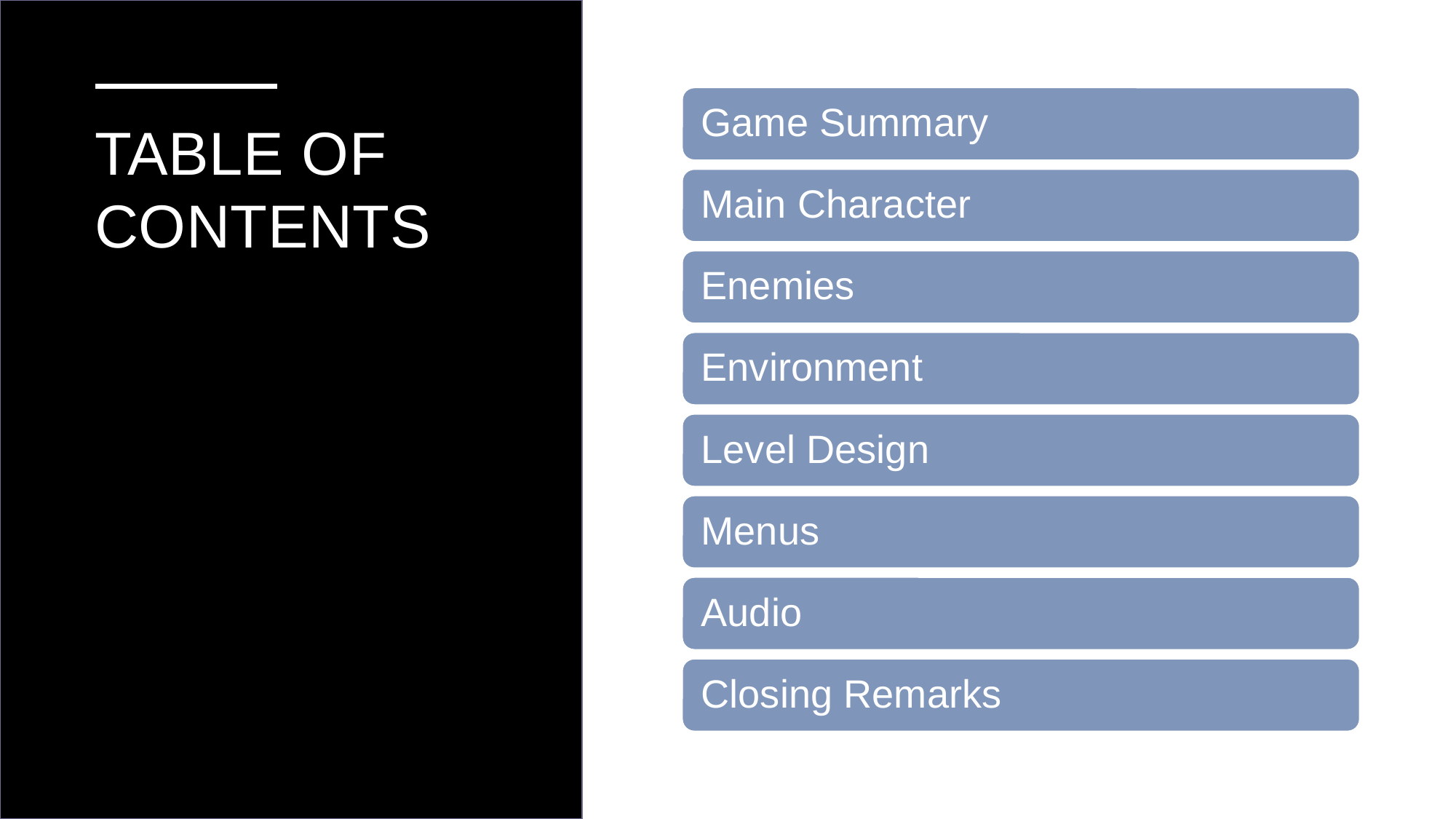

Game Summary
Main Character
Enemies
Environment
Level Design
Menus
Audio
Closing Remarks
# Table of contents